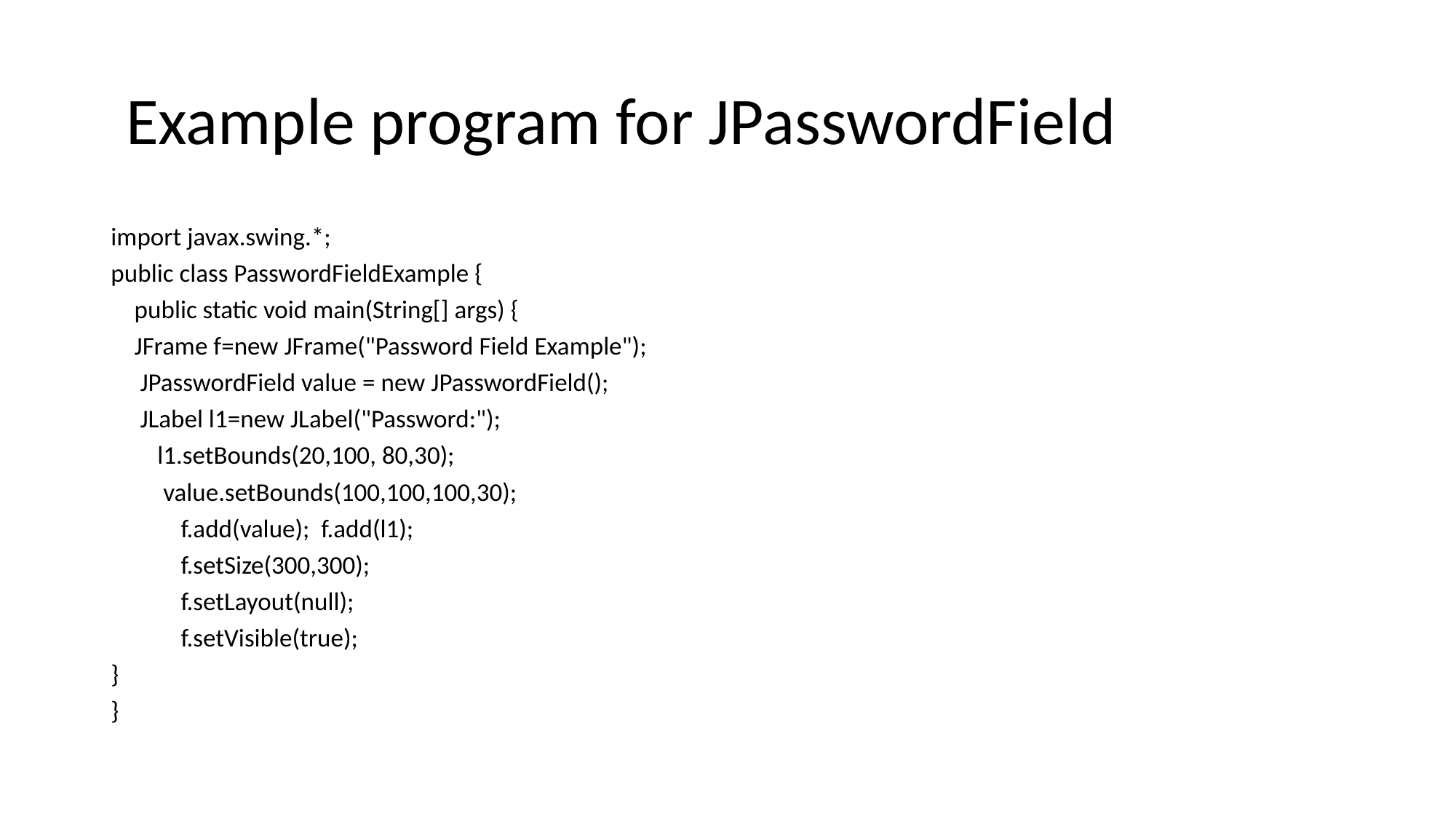

# Example program for JPasswordField
import javax.swing.*;
public class PasswordFieldExample {
    public static void main(String[] args) {
    JFrame f=new JFrame("Password Field Example");
     JPasswordField value = new JPasswordField();
     JLabel l1=new JLabel("Password:");
        l1.setBounds(20,100, 80,30);
         value.setBounds(100,100,100,30);
            f.add(value);  f.add(l1);
            f.setSize(300,300);
            f.setLayout(null);
            f.setVisible(true);
}
}